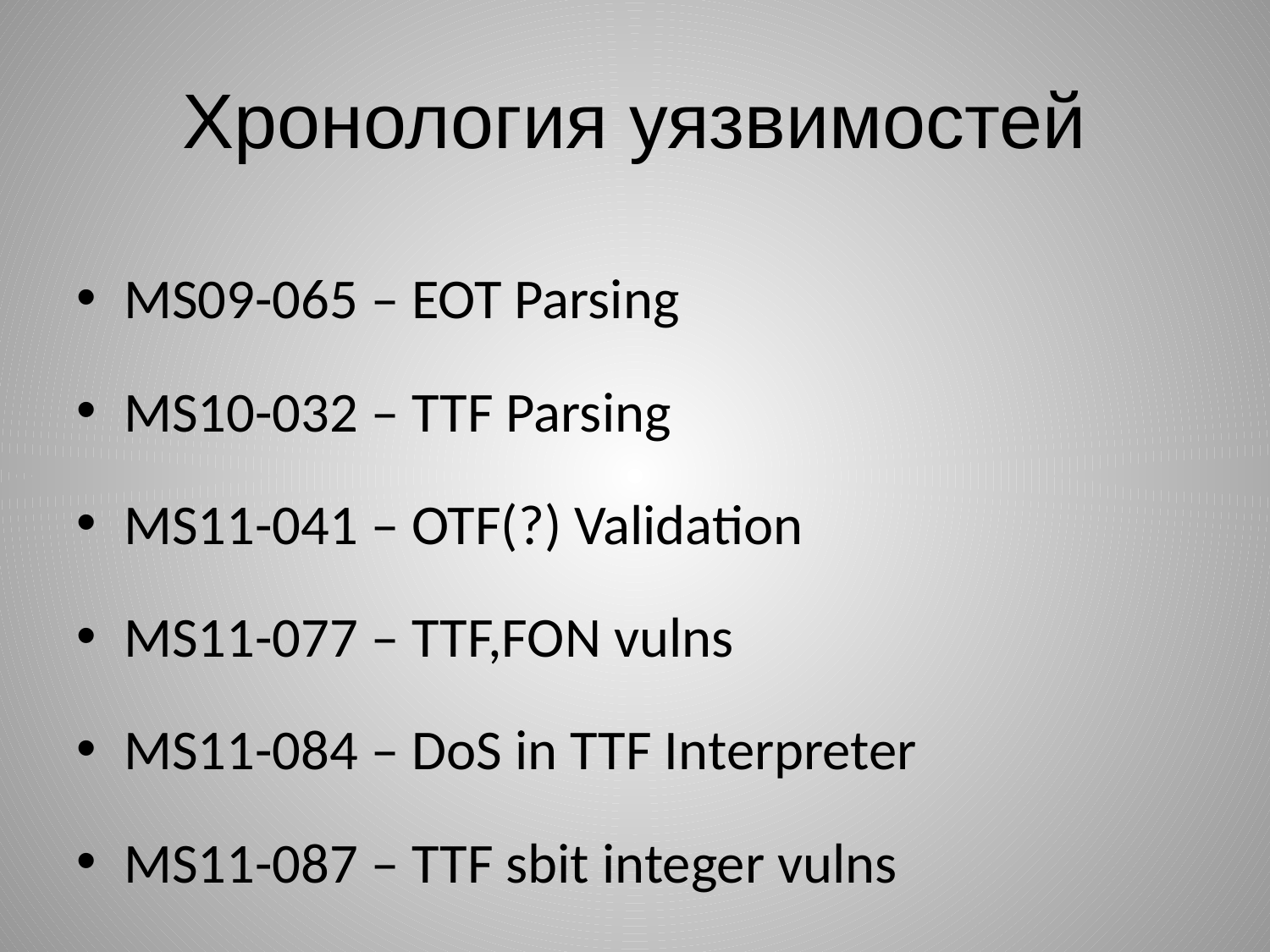

# Хронология уязвимостей
MS09-065 – EOT Parsing
MS10-032 – TTF Parsing
MS11-041 – OTF(?) Validation
MS11-077 – TTF,FON vulns
MS11-084 – DoS in TTF Interpreter
MS11-087 – TTF sbit integer vulns